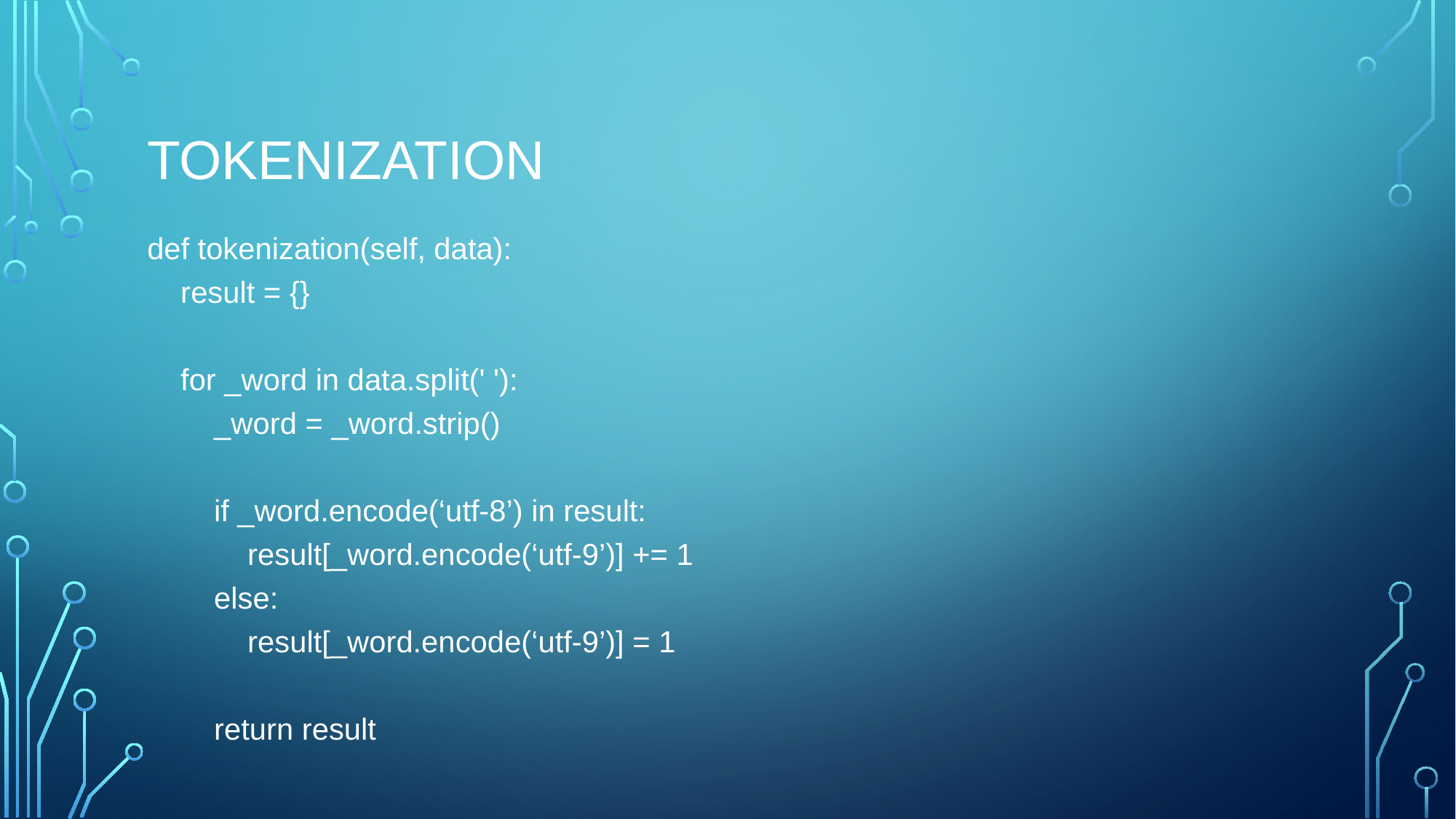

# Tokenization
def tokenization(self, data):
    result = {}
    for _word in data.split(' '):
        _word = _word.strip()
        if _word.encode(‘utf-8’) in result:
            result[_word.encode(‘utf-9’)] += 1
        else:
            result[_word.encode(‘utf-9’)] = 1
        return result